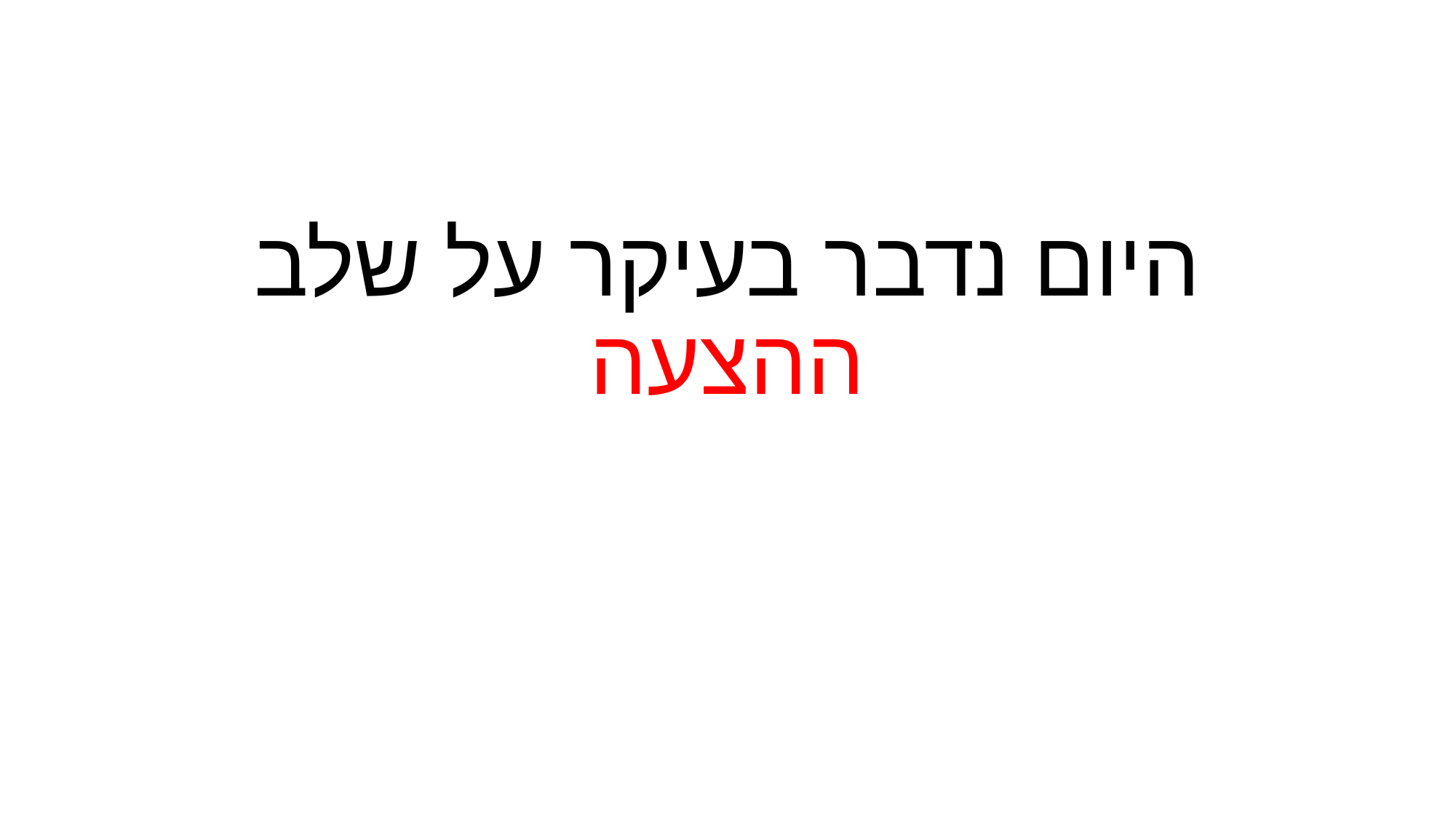

# היום נדבר בעיקר על שלב ההצעה